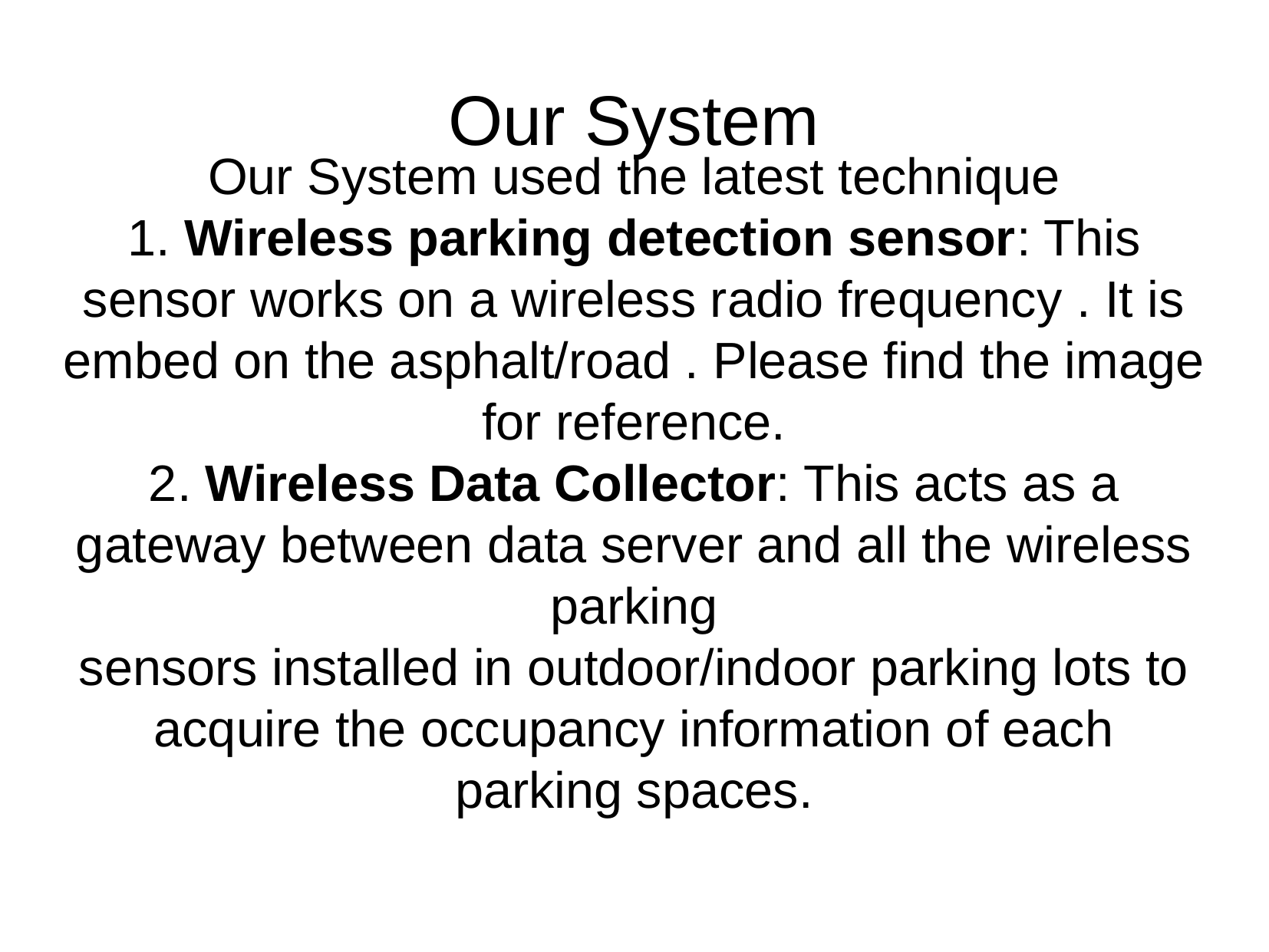

Our System
Our System used the latest technique
1. Wireless parking detection sensor: This sensor works on a wireless radio frequency . It is embed on the asphalt/road . Please find the image for reference.
2. Wireless Data Collector: This acts as a gateway between data server and all the wireless parking
sensors installed in outdoor/indoor parking lots to acquire the occupancy information of each parking spaces.